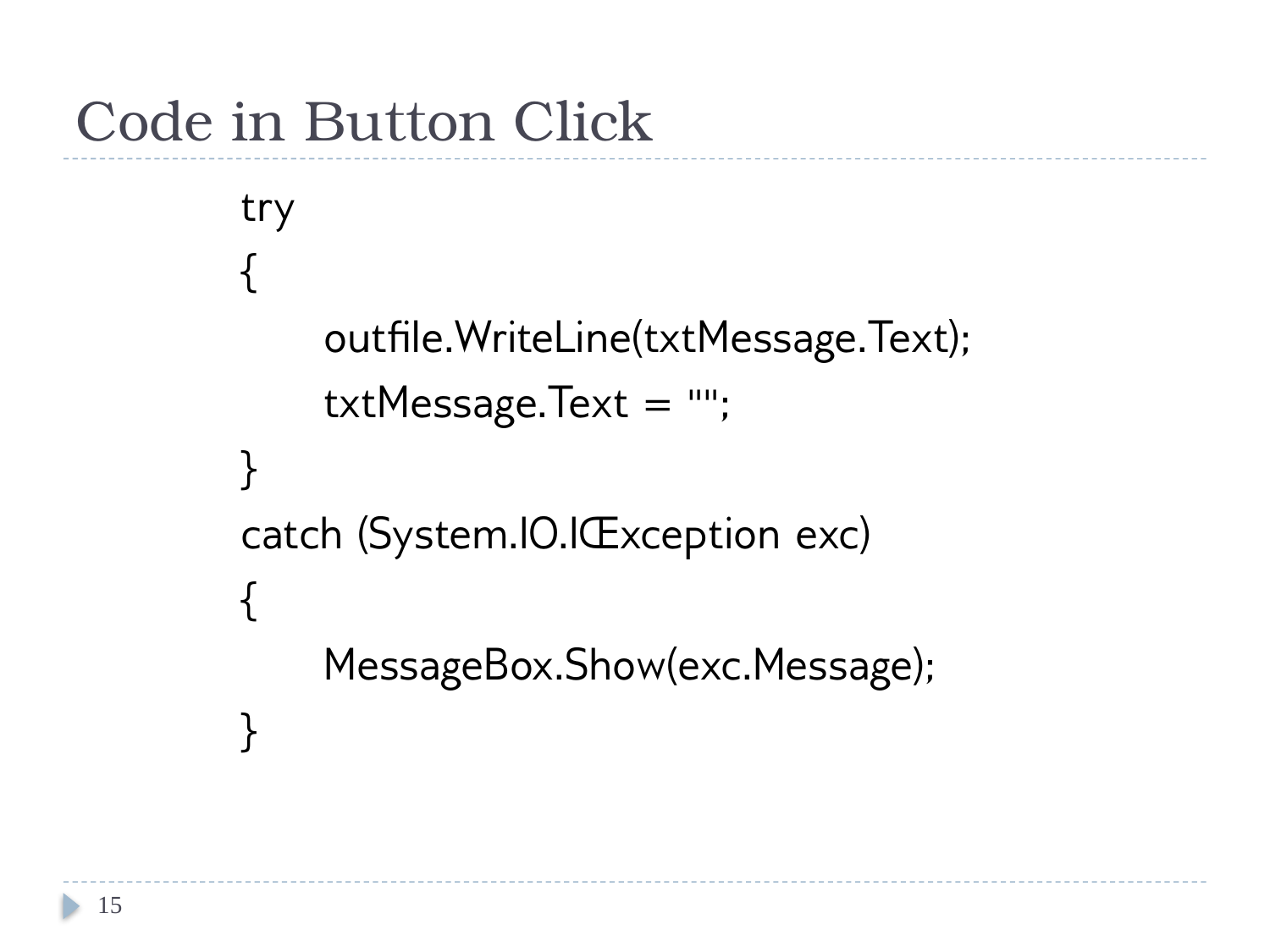

# Code in Button Click
            try
            {
                  outfile.WriteLine(txtMessage.Text);
                  txtMessage.Text = "";
            }
            catch (System.IO.IOException exc)
            {
                  MessageBox.Show(exc.Message);
            }
15